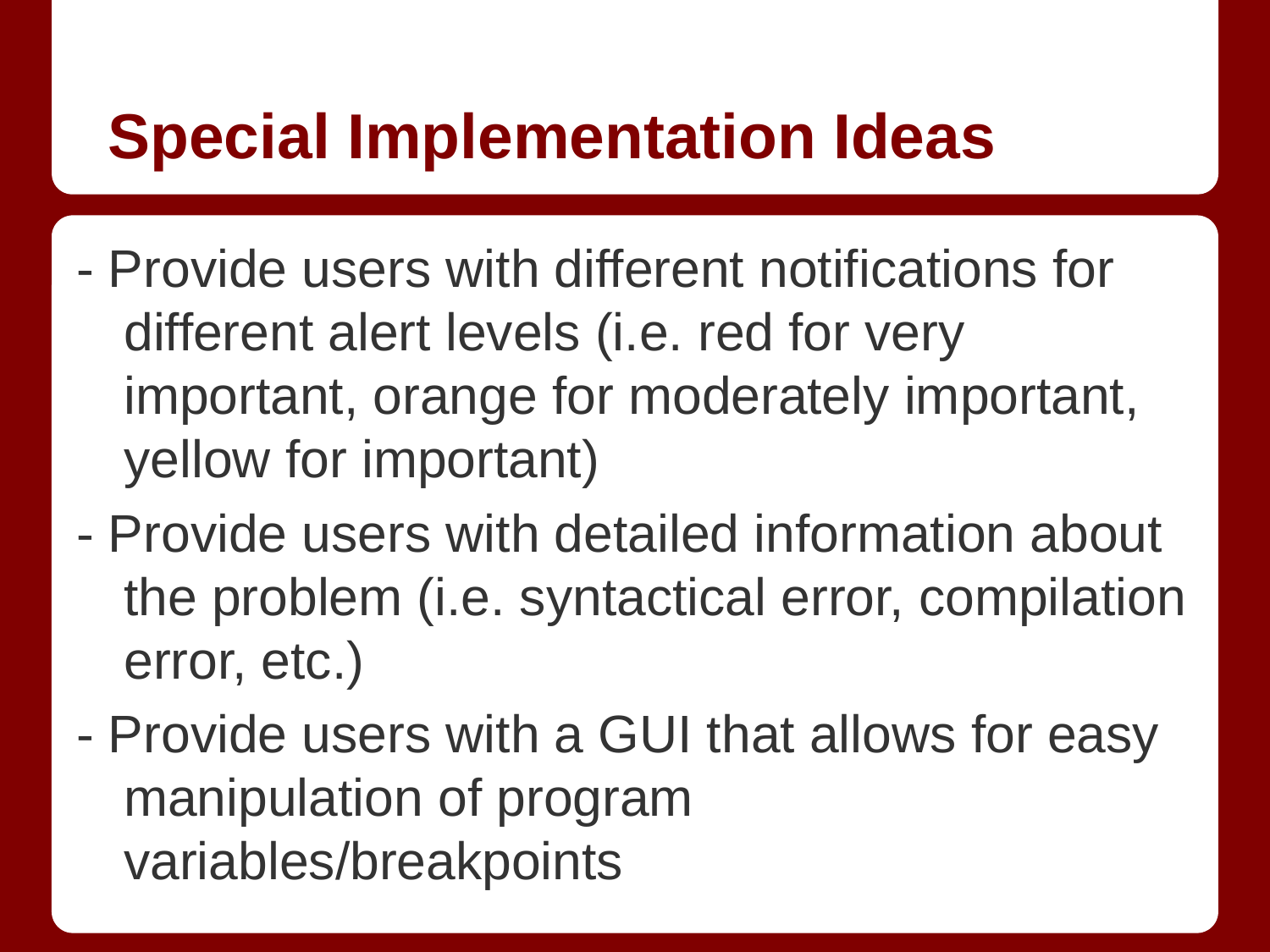

# Special Implementation Ideas
- Provide users with different notifications for different alert levels (i.e. red for very important, orange for moderately important, yellow for important)
- Provide users with detailed information about the problem (i.e. syntactical error, compilation error, etc.)
- Provide users with a GUI that allows for easy manipulation of program variables/breakpoints